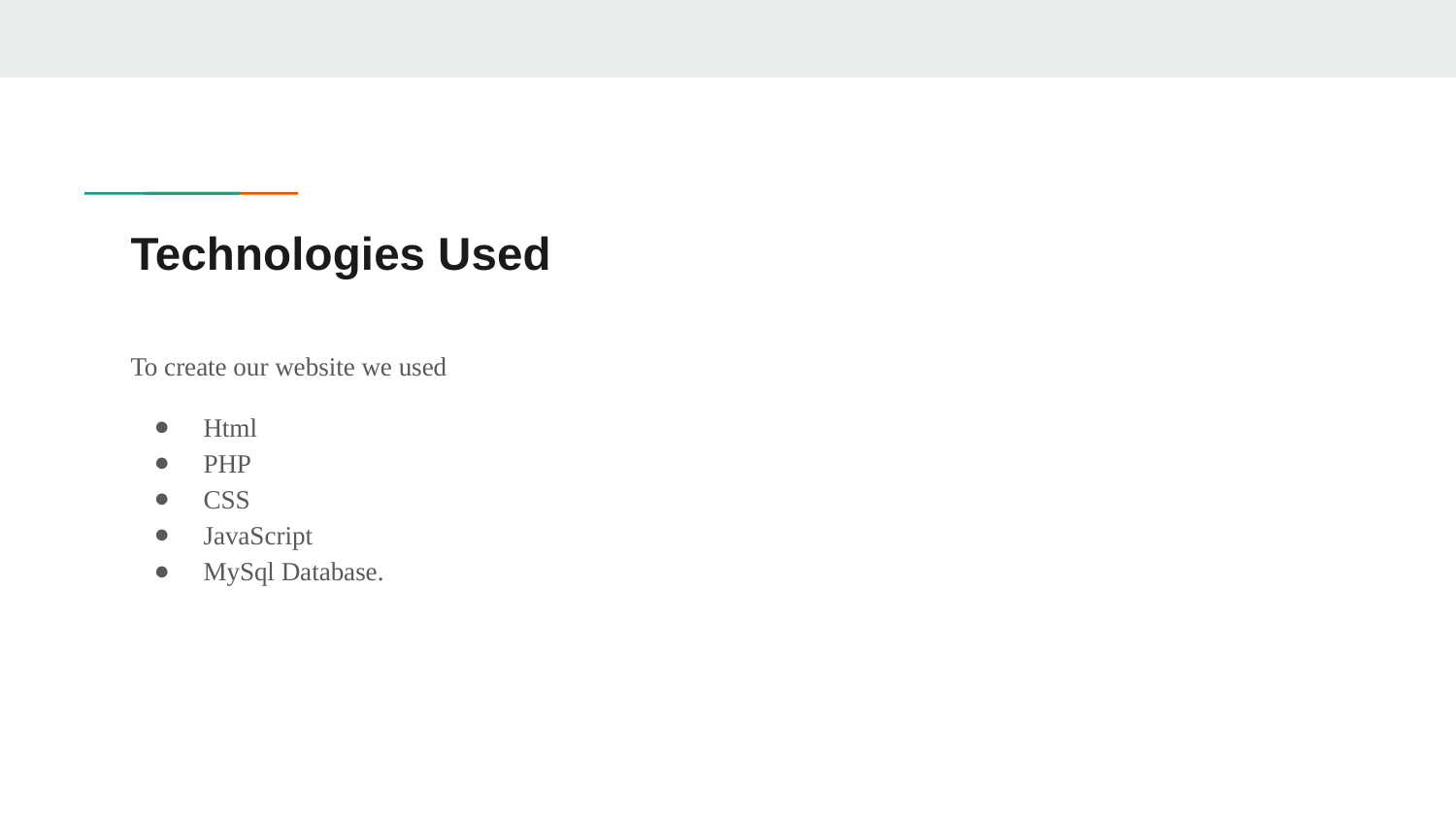

# Technologies Used
To create our website we used
Html
PHP
CSS
JavaScript
MySql Database.